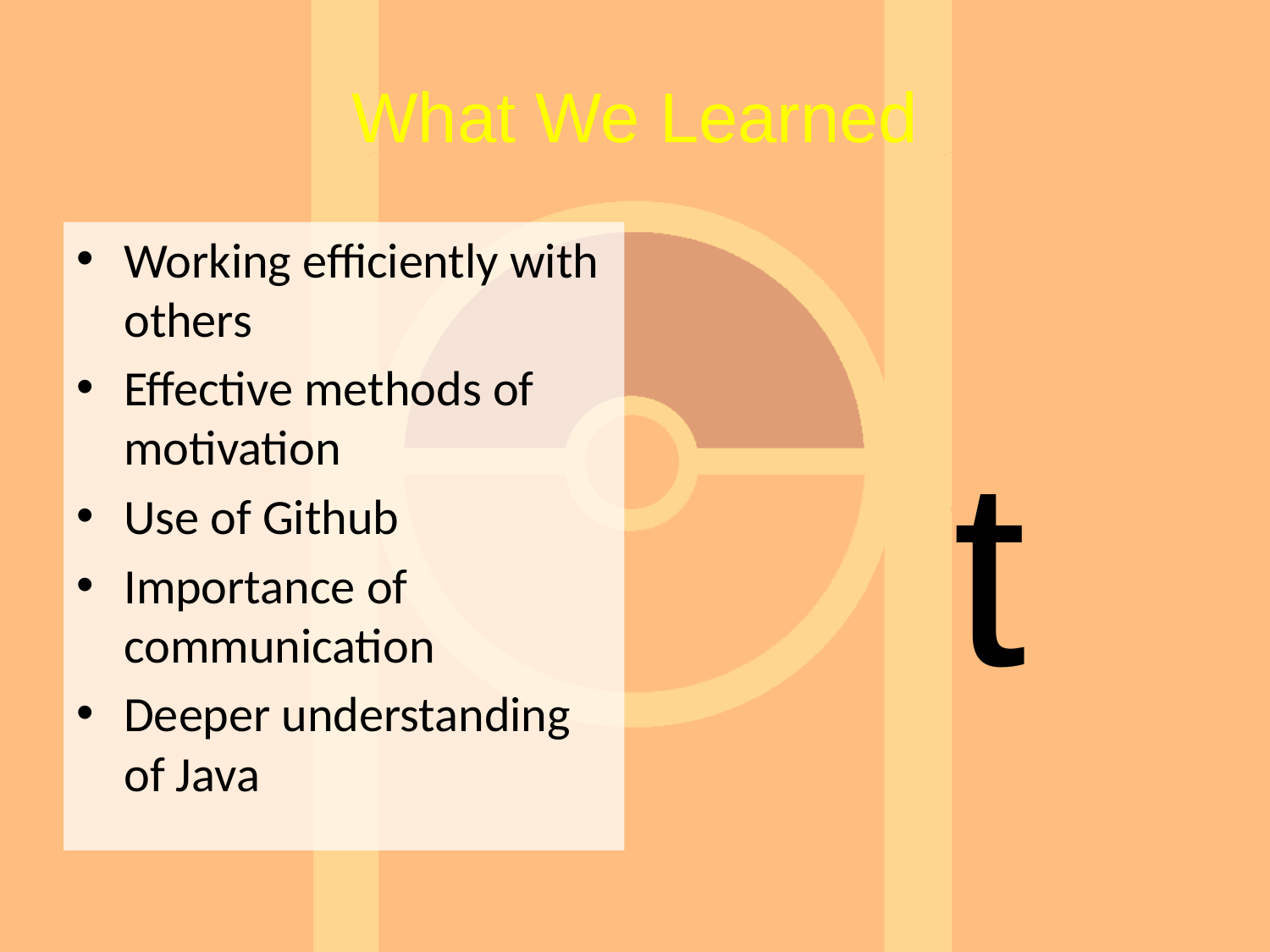

# What We Learned
Working efficiently with others
Effective methods of motivation
Use of Github
Importance of communication
Deeper understanding of Java

t